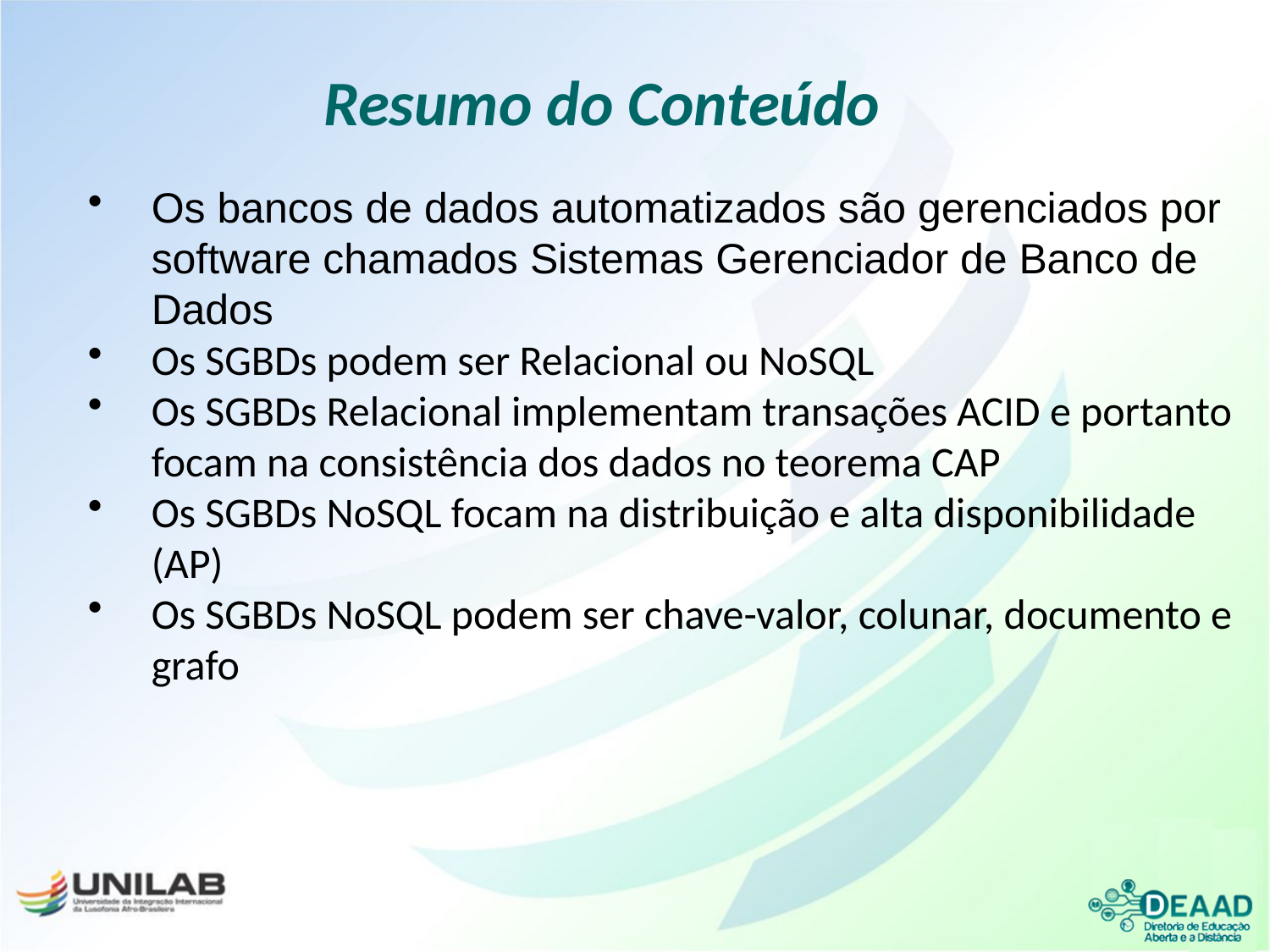

Resumo do Conteúdo
Os bancos de dados automatizados são gerenciados por software chamados Sistemas Gerenciador de Banco de Dados
Os SGBDs podem ser Relacional ou NoSQL
Os SGBDs Relacional implementam transações ACID e portanto focam na consistência dos dados no teorema CAP
Os SGBDs NoSQL focam na distribuição e alta disponibilidade (AP)
Os SGBDs NoSQL podem ser chave-valor, colunar, documento e grafo